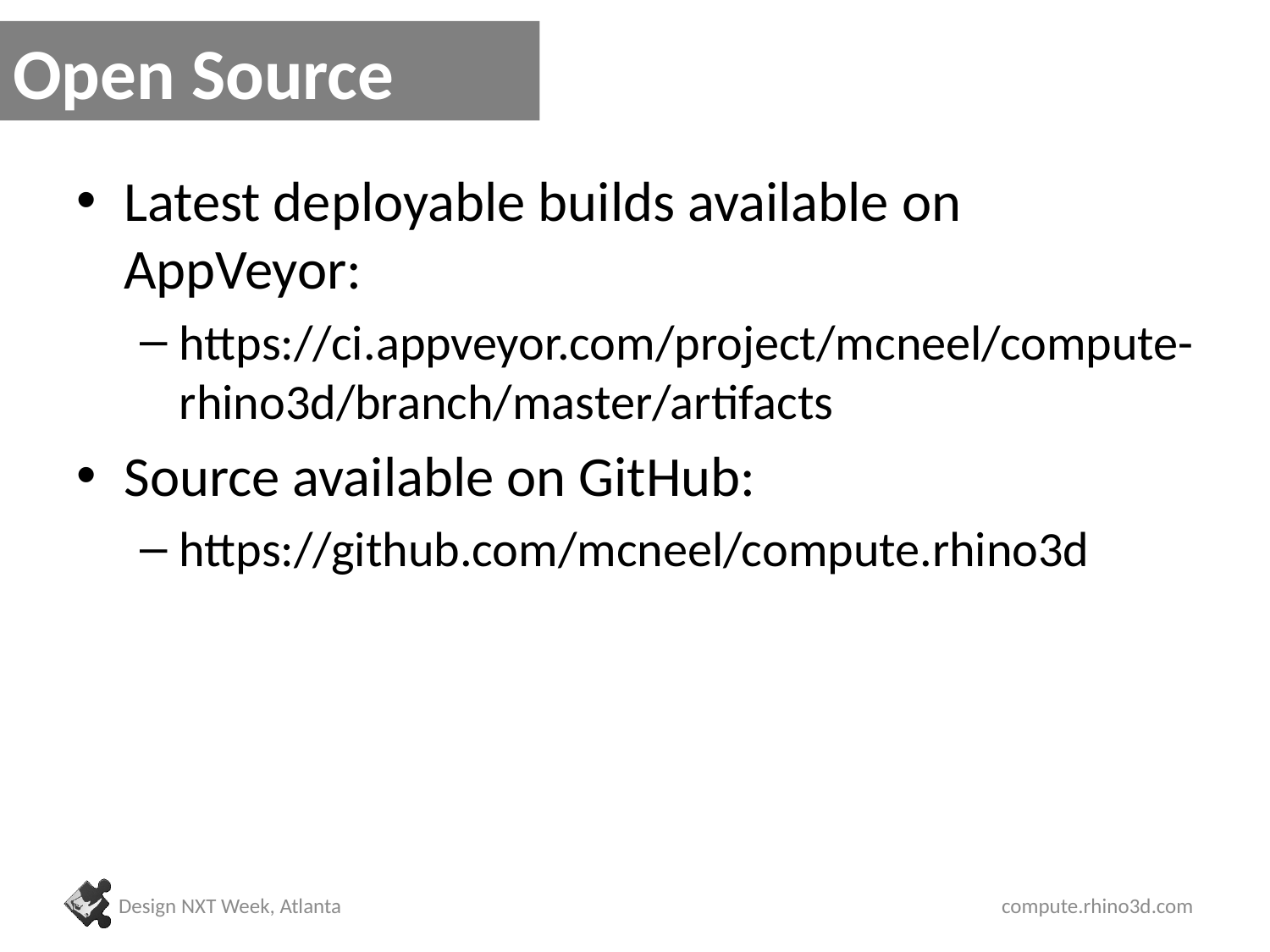

# Open Source
Latest deployable builds available on AppVeyor:
https://ci.appveyor.com/project/mcneel/compute-rhino3d/branch/master/artifacts
Source available on GitHub:
https://github.com/mcneel/compute.rhino3d
Design NXT Week, Atlanta